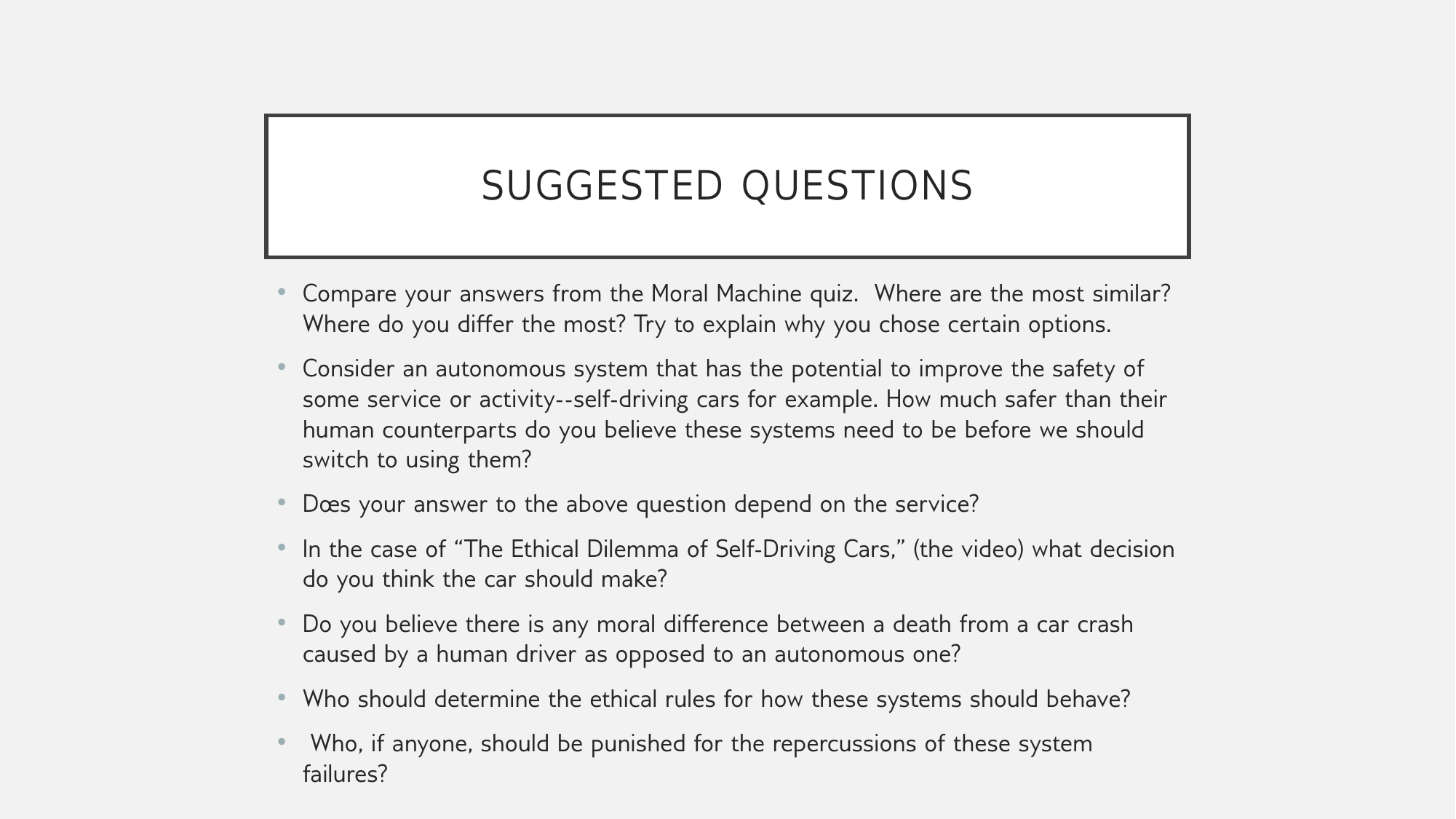

# Suggested Questions
Compare your answers from the Moral Machine quiz.  Where are the most similar? Where do you differ the most? Try to explain why you chose certain options.
Consider an autonomous system that has the potential to improve the safety of some service or activity--self-driving cars for example. How much safer than their human counterparts do you believe these systems need to be before we should switch to using them?
Does your answer to the above question depend on the service?
In the case of “The Ethical Dilemma of Self-Driving Cars,” (the video) what decision do you think the car should make?
Do you believe there is any moral difference between a death from a car crash caused by a human driver as opposed to an autonomous one?
Who should determine the ethical rules for how these systems should behave?
 Who, if anyone, should be punished for the repercussions of these system failures?